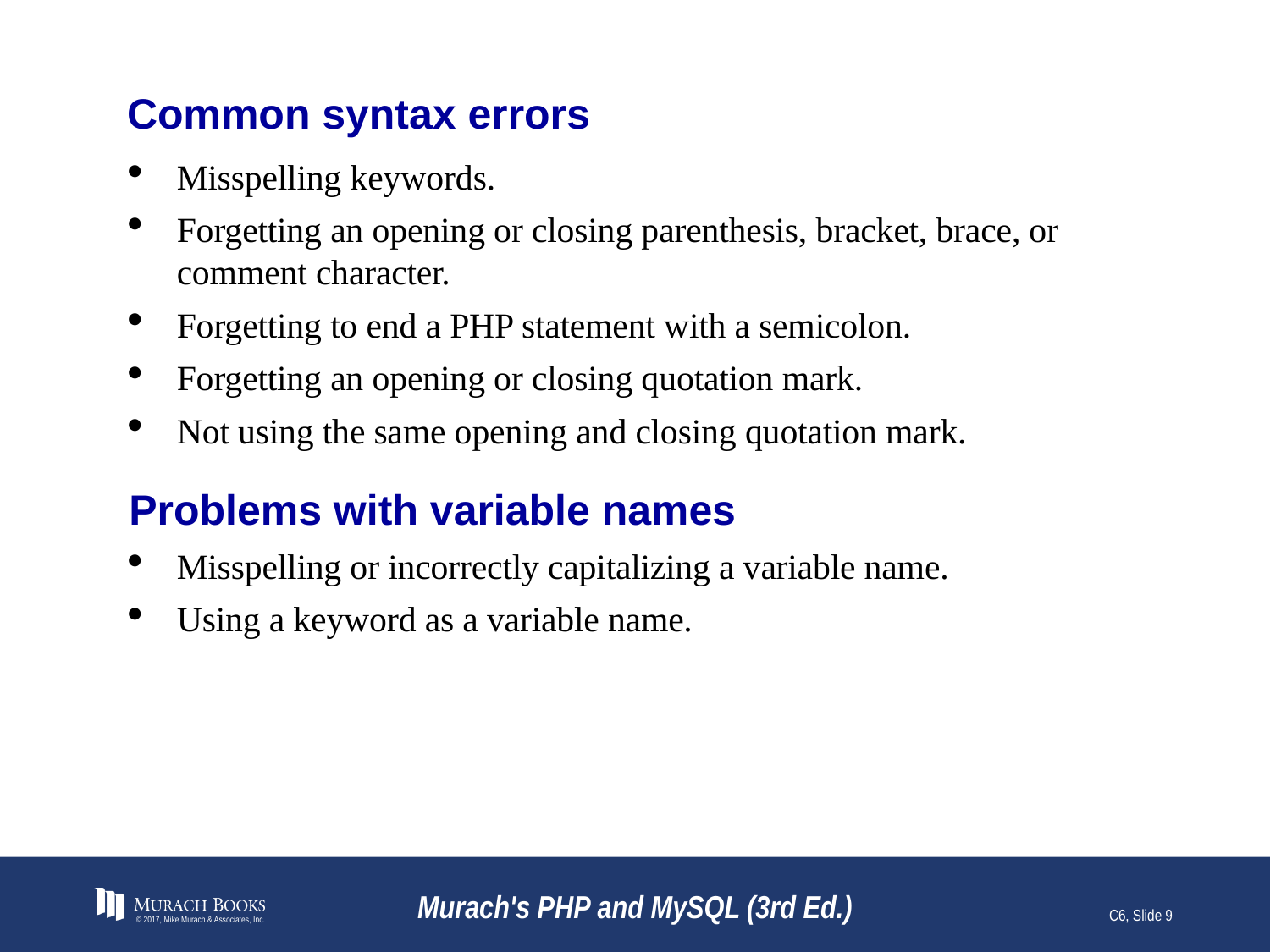

# Common syntax errors
Misspelling keywords.
Forgetting an opening or closing parenthesis, bracket, brace, or comment character.
Forgetting to end a PHP statement with a semicolon.
Forgetting an opening or closing quotation mark.
Not using the same opening and closing quotation mark.
Problems with variable names
Misspelling or incorrectly capitalizing a variable name.
Using a keyword as a variable name.

© 2017, Mike Murach & Associates, Inc.
Murach's PHP and MySQL (3rd Ed.)

C6, Slide 9